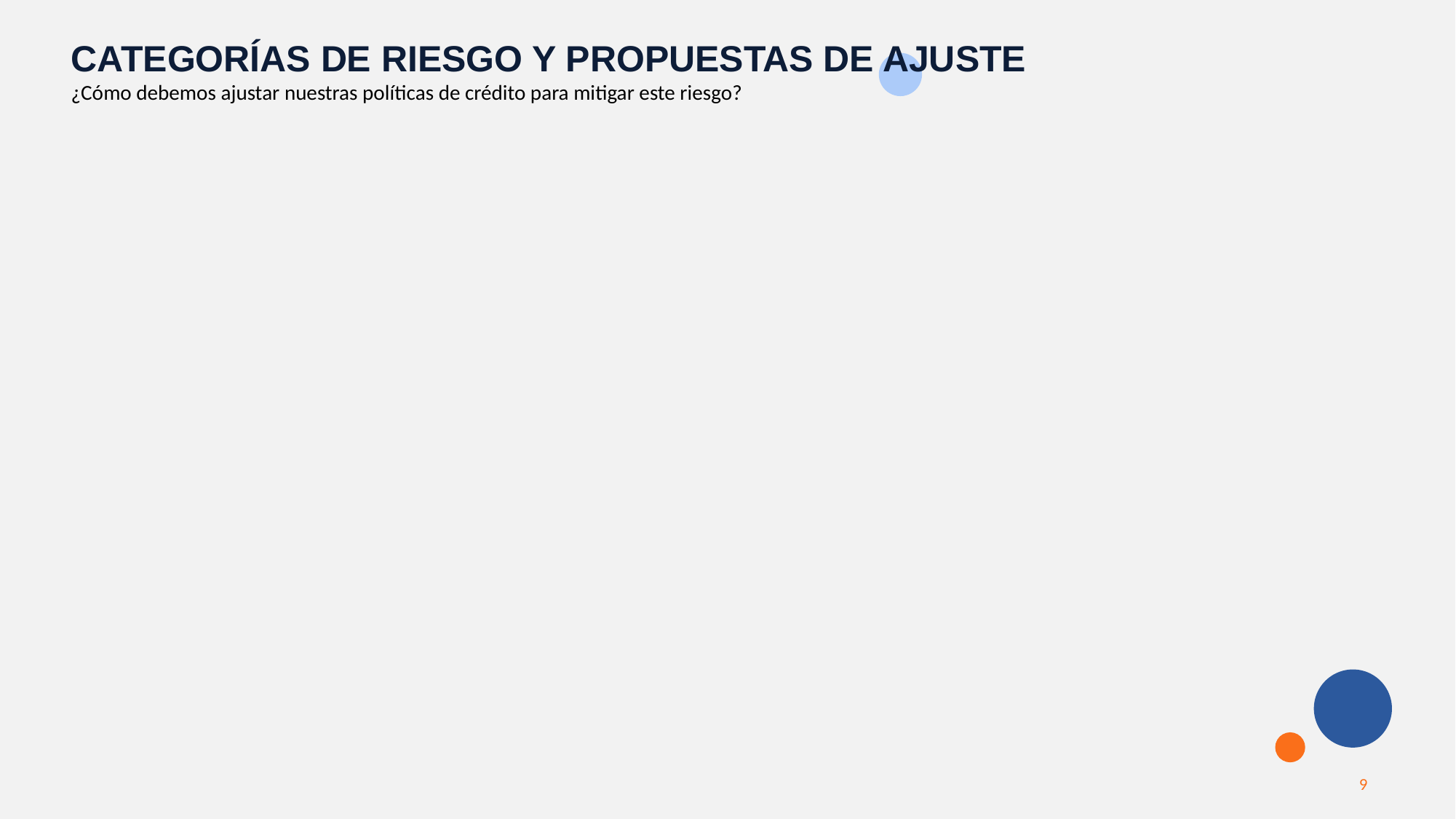

CATEGORÍAS DE RIESGO Y PROPUESTAS DE AJUSTE
¿Cómo debemos ajustar nuestras políticas de crédito para mitigar este riesgo?